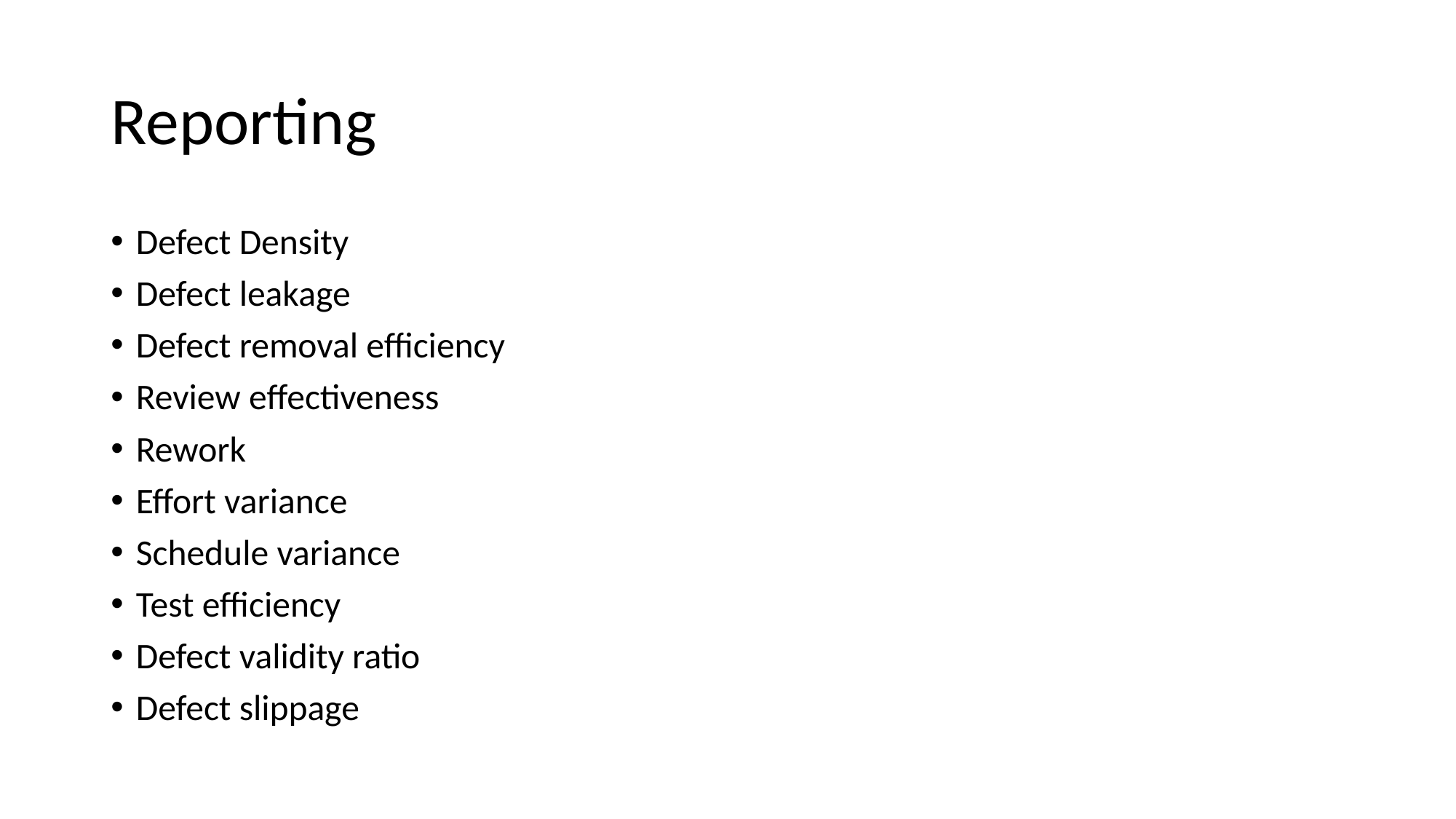

# Reporting
Defect Density
Defect leakage
Defect removal efficiency
Review effectiveness
Rework
Effort variance
Schedule variance
Test efficiency
Defect validity ratio
Defect slippage